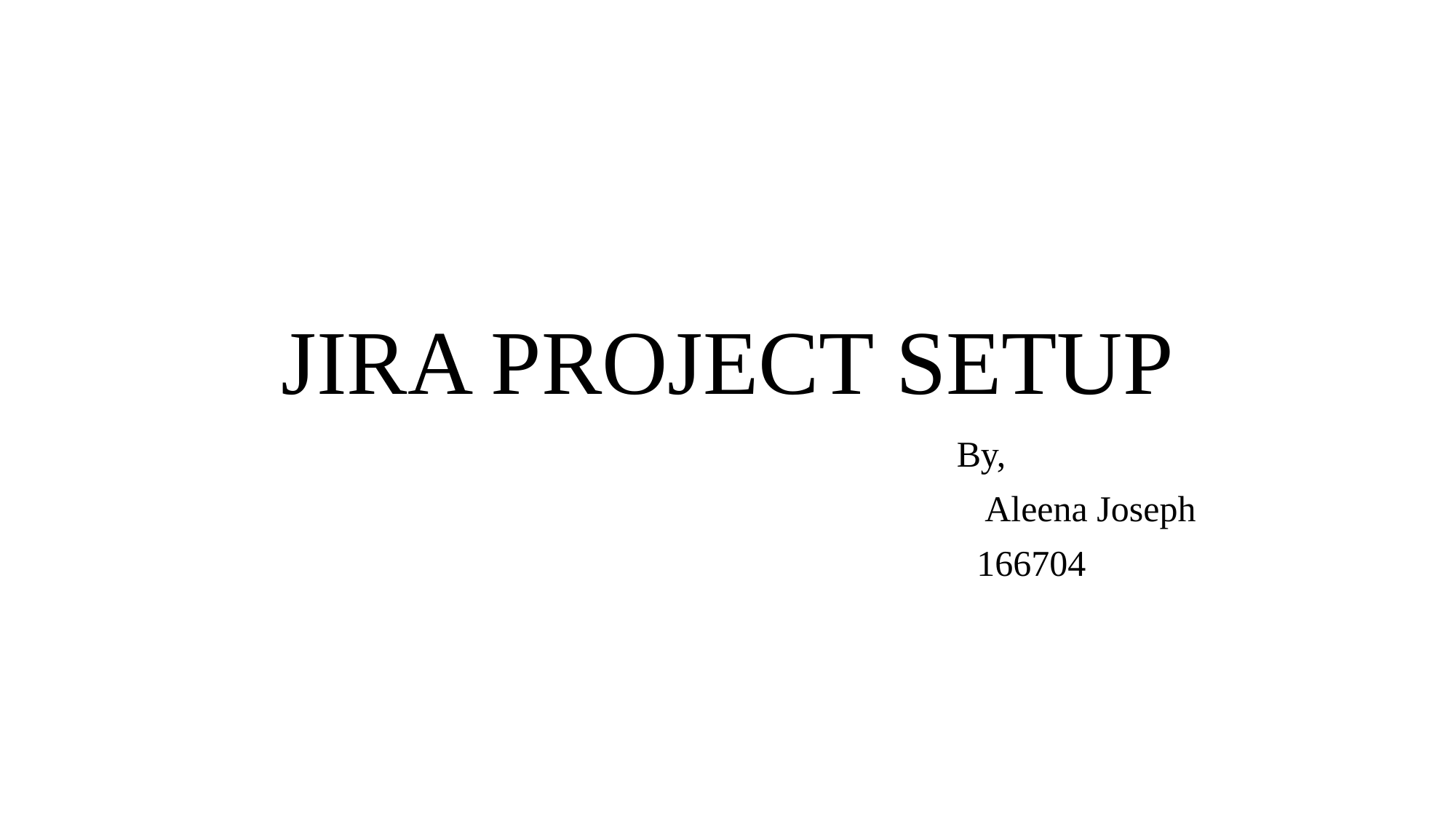

# JIRA PROJECT SETUP
By,
                        Aleena Joseph
           166704